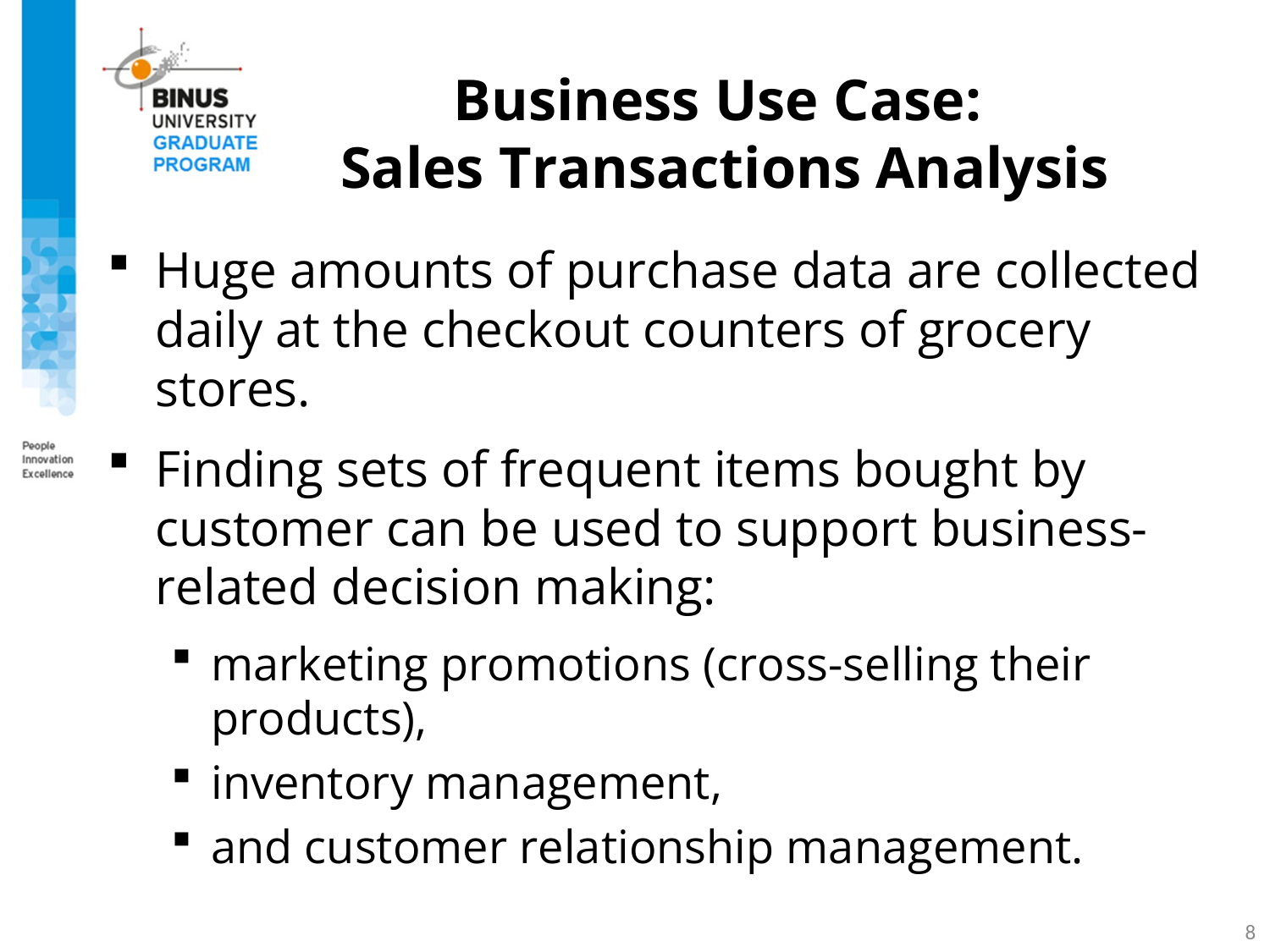

# Business Use Case: Sales Transactions Analysis
Huge amounts of purchase data are collected daily at the checkout counters of grocery stores.
Finding sets of frequent items bought by customer can be used to support business-related decision making:
marketing promotions (cross-selling their products),
inventory management,
and customer relationship management.

8